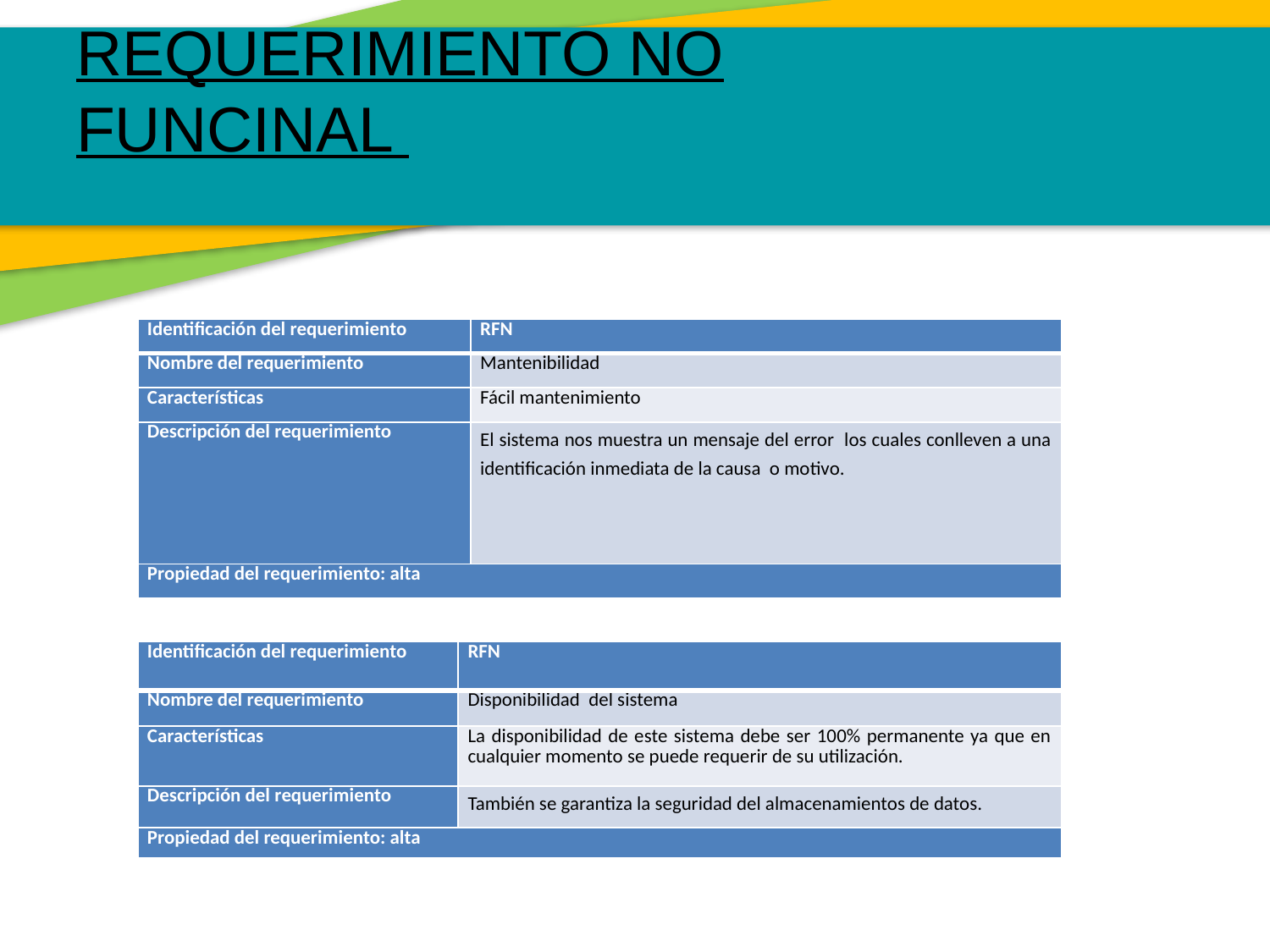

REQUERIMIENTO NO FUNCINAL
| Identificación del requerimiento | RFN |
| --- | --- |
| Nombre del requerimiento | Mantenibilidad |
| Características | Fácil mantenimiento |
| Descripción del requerimiento | El sistema nos muestra un mensaje del error los cuales conlleven a una identificación inmediata de la causa o motivo. |
| Propiedad del requerimiento: alta |  |
| Identificación del requerimiento | RFN |
| --- | --- |
| Nombre del requerimiento | Disponibilidad del sistema |
| Características | La disponibilidad de este sistema debe ser 100% permanente ya que en cualquier momento se puede requerir de su utilización. |
| Descripción del requerimiento | También se garantiza la seguridad del almacenamientos de datos. |
| Propiedad del requerimiento: alta |  |